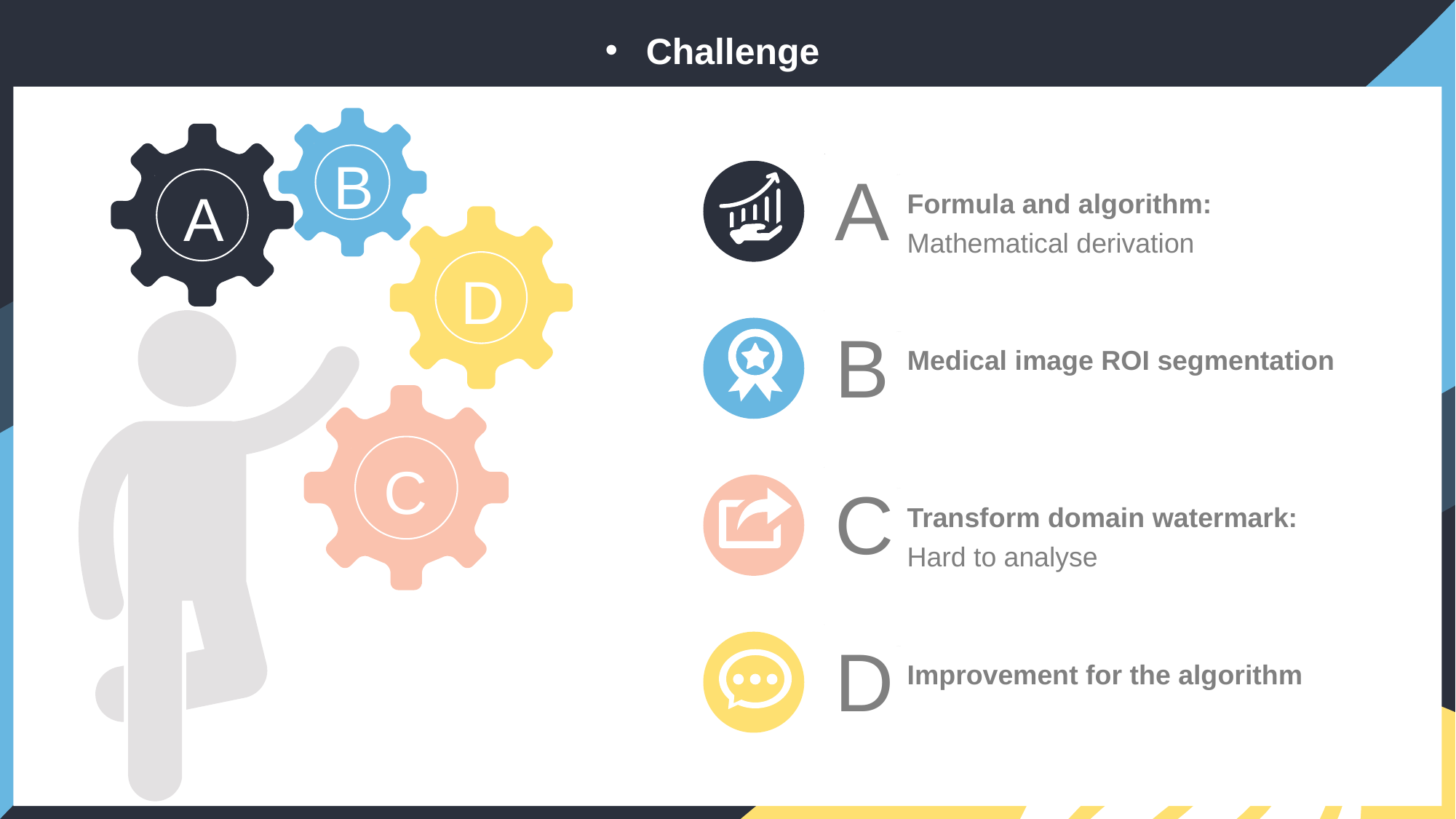

Challenge

B
A

Formula and algorithm:
Mathematical derivation
A

D

B

Medical image ROI segmentation

C
C

Transform domain watermark:
Hard to analyse
D

Improvement for the algorithm